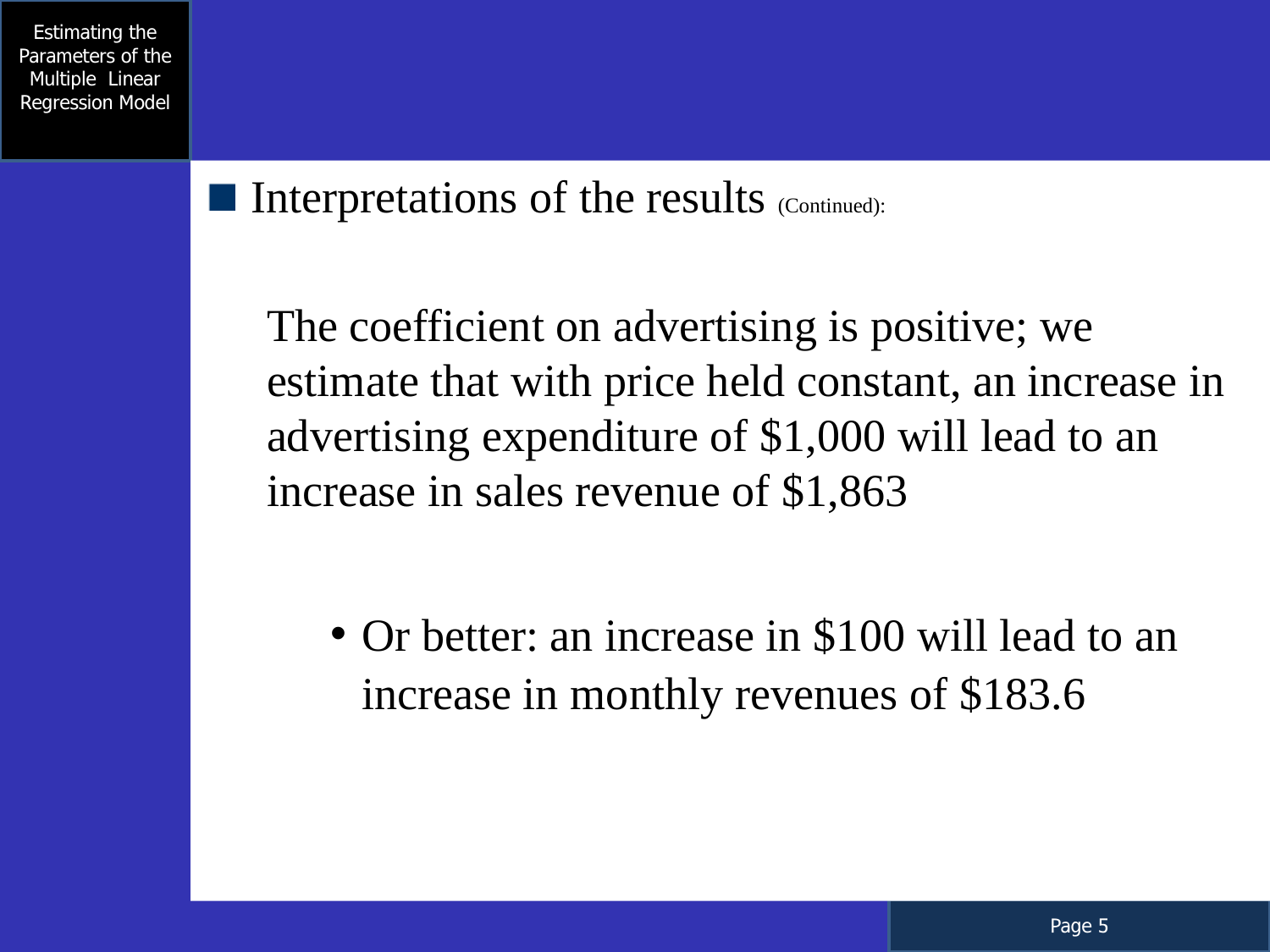

Estimating the Parameters of the Multiple  Linear Regression Model
Interpretations of the results (Continued):

The coefficient on advertising is positive; we estimate that with price held constant, an increase in advertising expenditure of $1,000 will lead to an increase in sales revenue of $1,863

Or better: an increase in $100 will lead to an increase in monthly revenues of $183.6